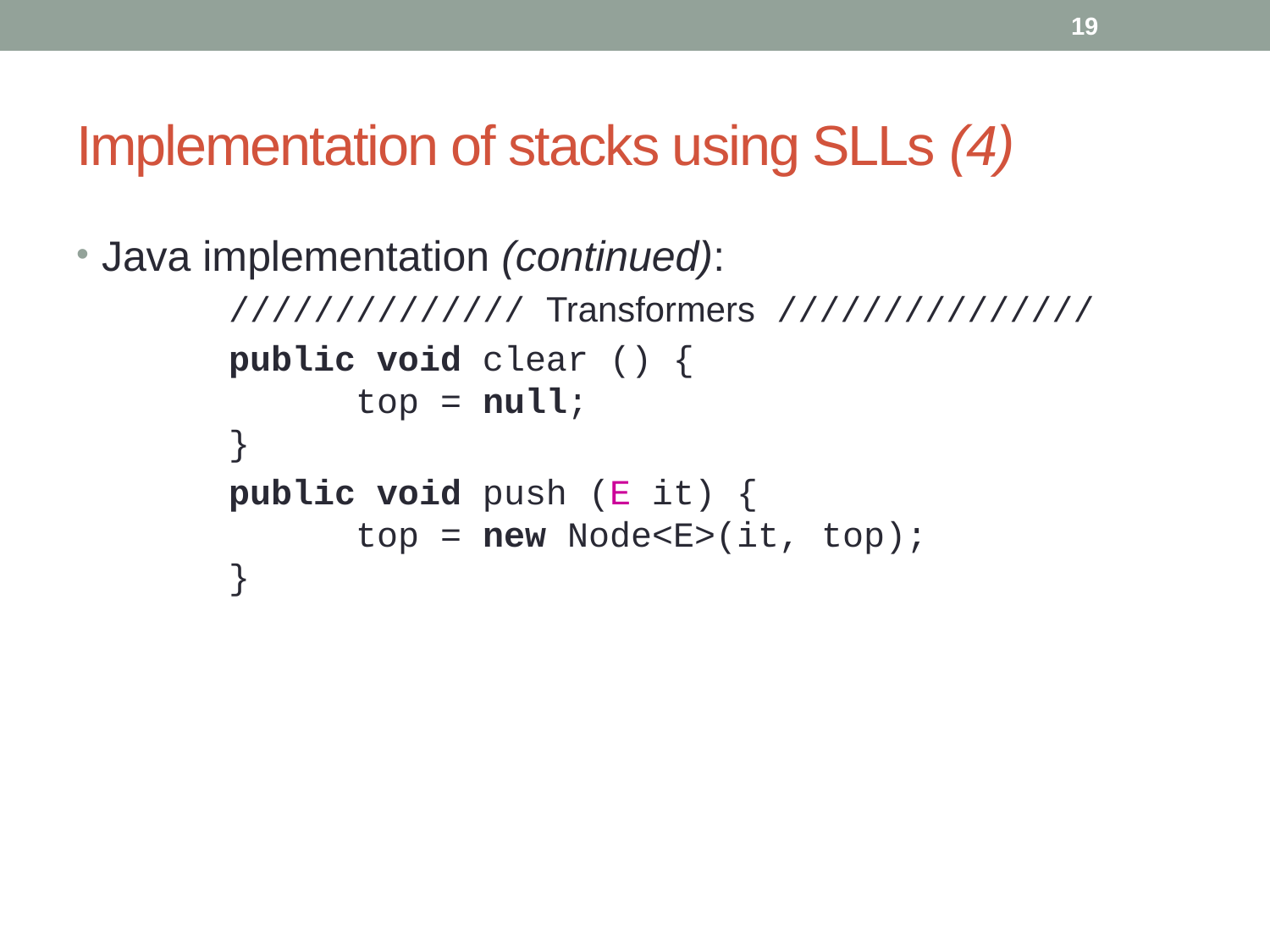

19
# Implementation of stacks using SLLs (4)
Java implementation (continued):
		////////////// Transformers ///////////////
		public void clear () {
		top = null;
	}
		public void push (E it) {
		top = new Node<E>(it, top);
	}